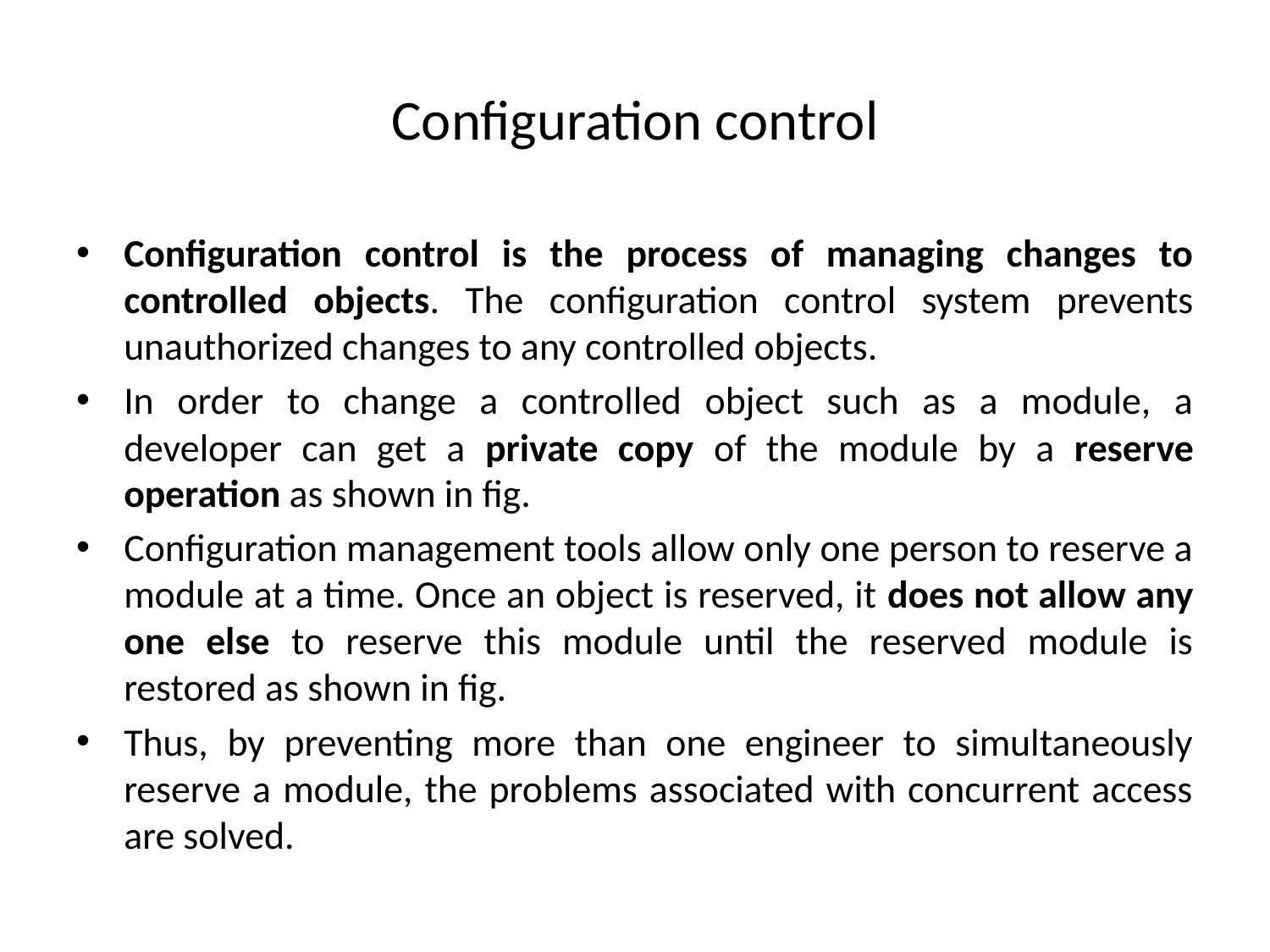

# Configuration control
Configuration control is the process of managing changes to controlled objects. The configuration control system prevents unauthorized changes to any controlled objects.
In order to change a controlled object such as a module, a developer can get a private copy of the module by a reserve operation as shown in fig.
Configuration management tools allow only one person to reserve a module at a time. Once an object is reserved, it does not allow any one else to reserve this module until the reserved module is restored as shown in fig.
Thus, by preventing more than one engineer to simultaneously reserve a module, the problems associated with concurrent access are solved.